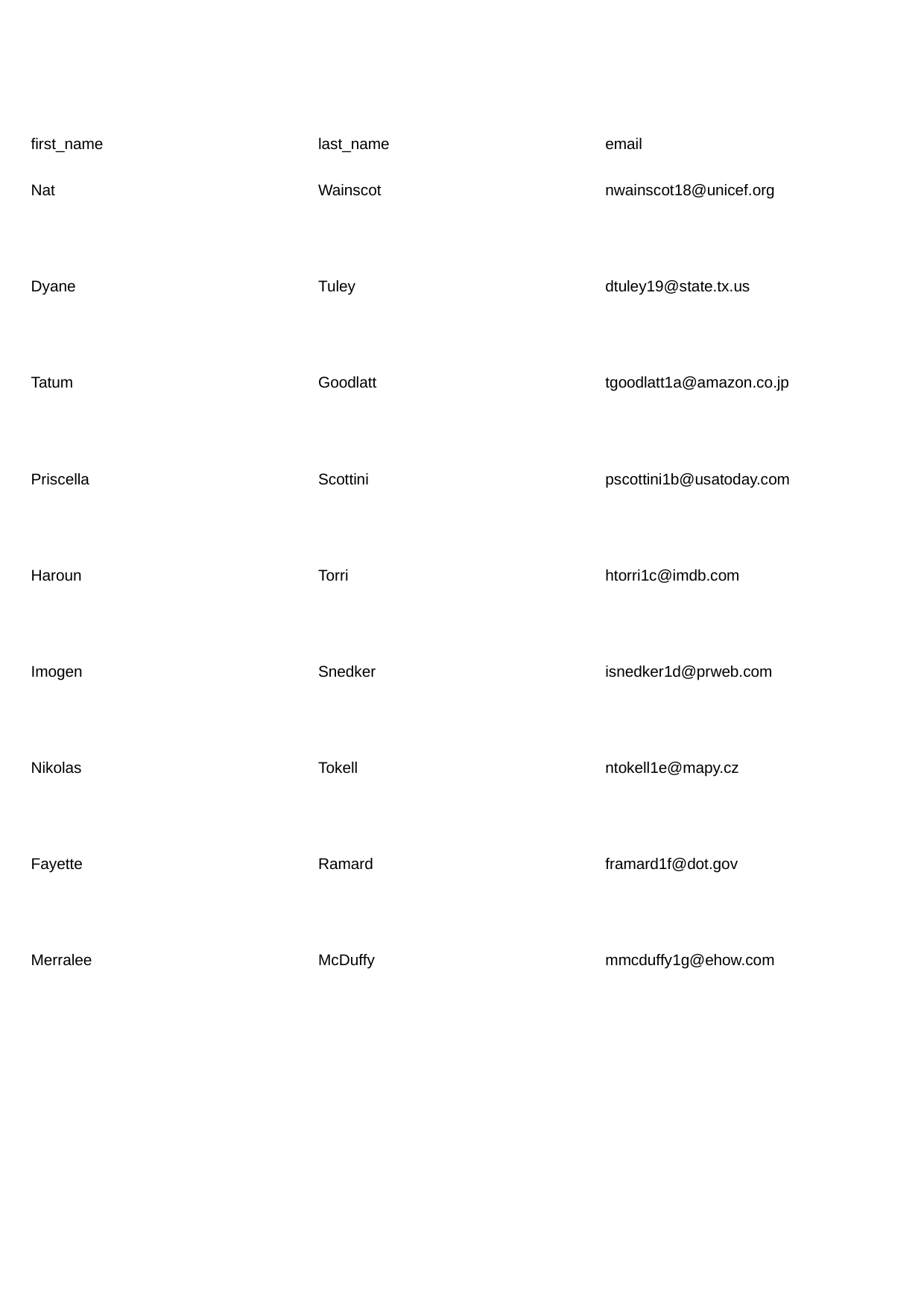

first_name
last_name
email
Nat
Wainscot
nwainscot18@unicef.org
Dyane
Tuley
dtuley19@state.tx.us
Tatum
Goodlatt
tgoodlatt1a@amazon.co.jp
Priscella
Scottini
pscottini1b@usatoday.com
Haroun
Torri
htorri1c@imdb.com
Imogen
Snedker
isnedker1d@prweb.com
Nikolas
Tokell
ntokell1e@mapy.cz
Fayette
Ramard
framard1f@dot.gov
Merralee
McDuffy
mmcduffy1g@ehow.com